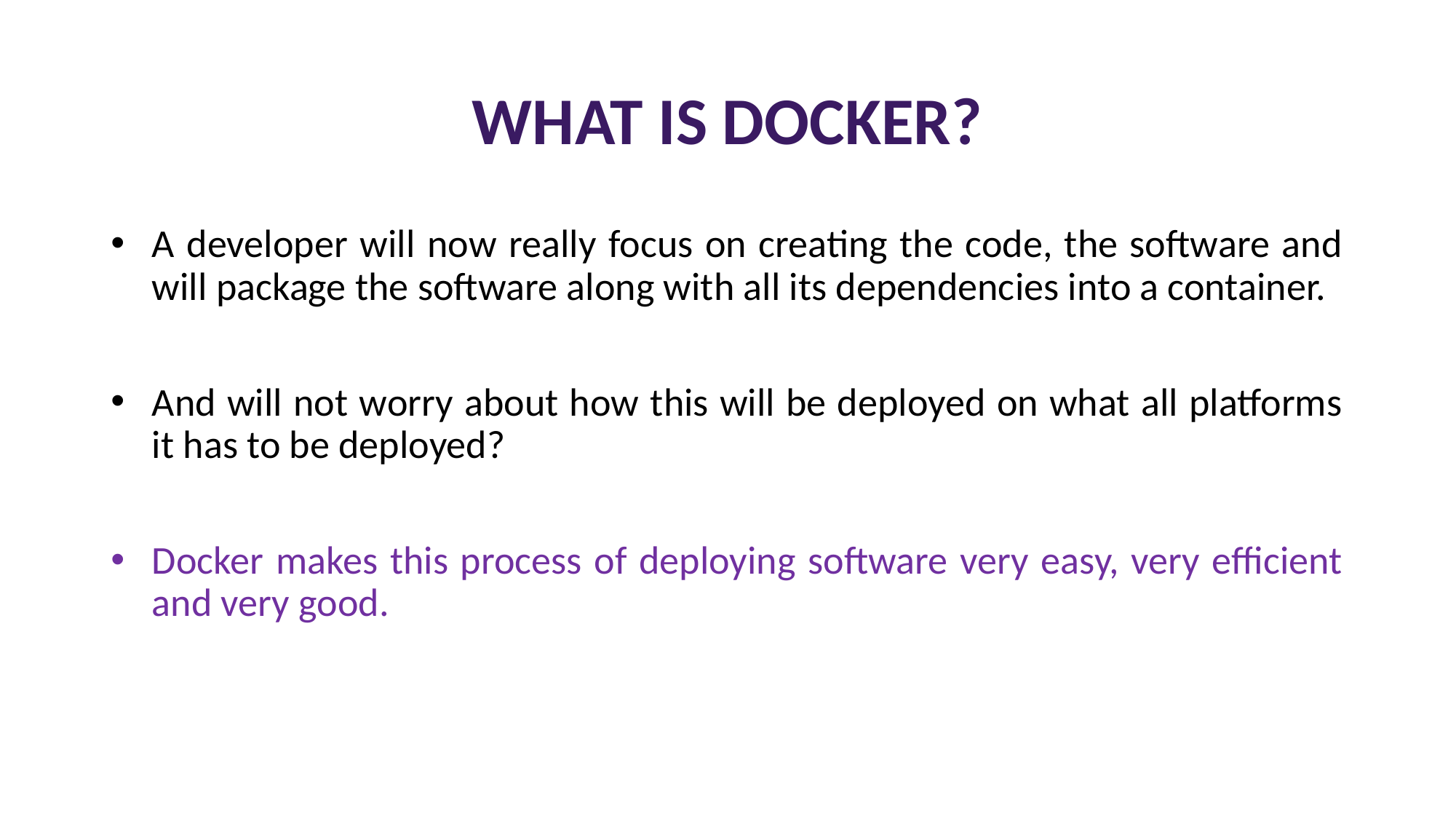

# WHAT IS DOCKER?
A developer will now really focus on creating the code, the software and will package the software along with all its dependencies into a container.

And will not worry about how this will be deployed on what all platforms it has to be deployed?

Docker makes this process of deploying software very easy, very efficient and very good.